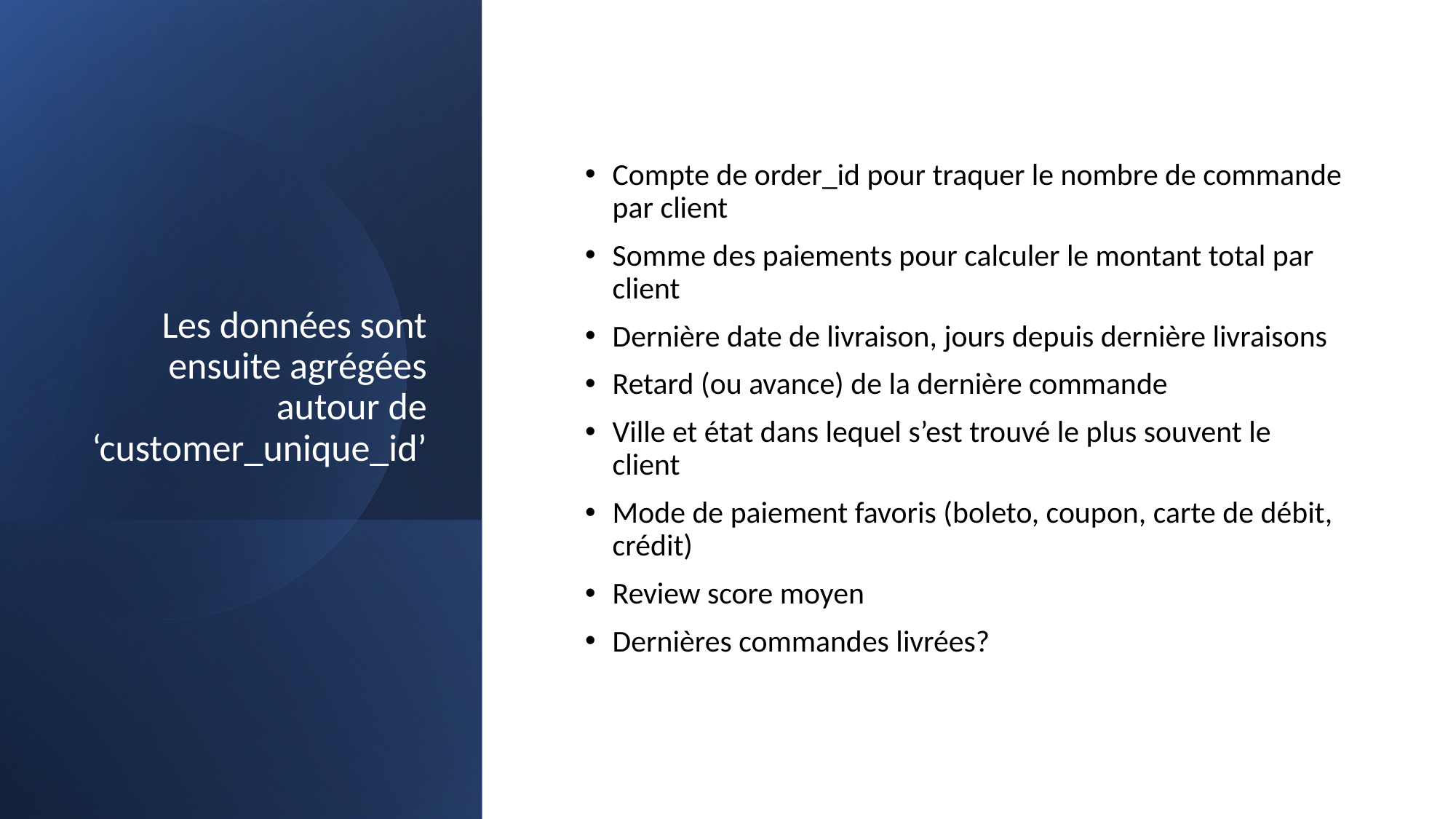

# Les données sont ensuite agrégées autour de ‘customer_unique_id’
Compte de order_id pour traquer le nombre de commande par client
Somme des paiements pour calculer le montant total par client
Dernière date de livraison, jours depuis dernière livraisons
Retard (ou avance) de la dernière commande
Ville et état dans lequel s’est trouvé le plus souvent le client
Mode de paiement favoris (boleto, coupon, carte de débit, crédit)
Review score moyen
Dernières commandes livrées?